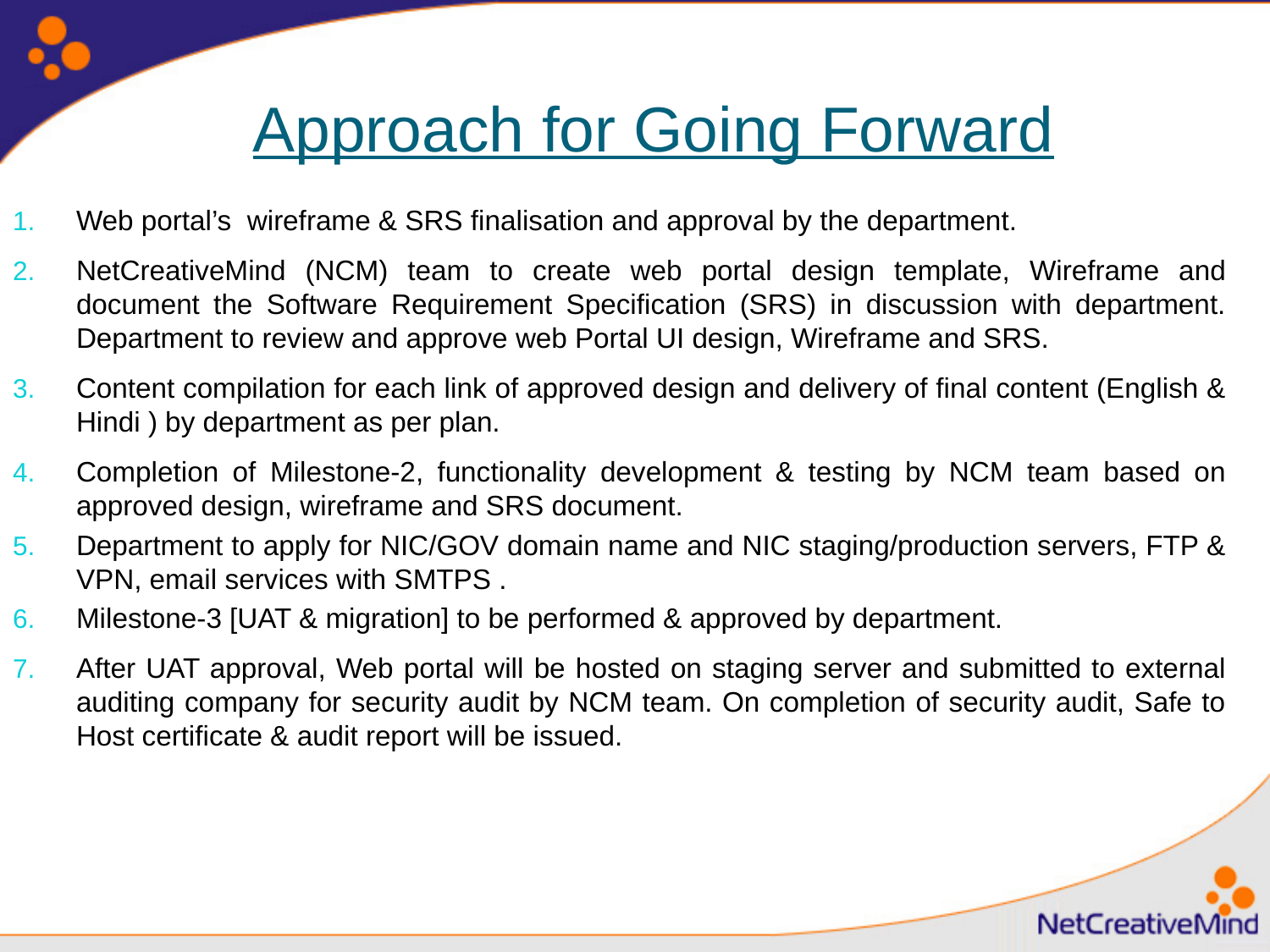

# Approach for Going Forward
Web portal’s  wireframe & SRS finalisation and approval by the department.
NetCreativeMind (NCM) team to create web portal design template, Wireframe and document the Software Requirement Specification (SRS) in discussion with department. Department to review and approve web Portal UI design, Wireframe and SRS.
Content compilation for each link of approved design and delivery of final content (English & Hindi ) by department as per plan.
Completion of Milestone-2, functionality development & testing by NCM team based on approved design, wireframe and SRS document.
Department to apply for NIC/GOV domain name and NIC staging/production servers, FTP & VPN, email services with SMTPS .
Milestone-3 [UAT & migration] to be performed & approved by department.
After UAT approval, Web portal will be hosted on staging server and submitted to external auditing company for security audit by NCM team. On completion of security audit, Safe to Host certificate & audit report will be issued.